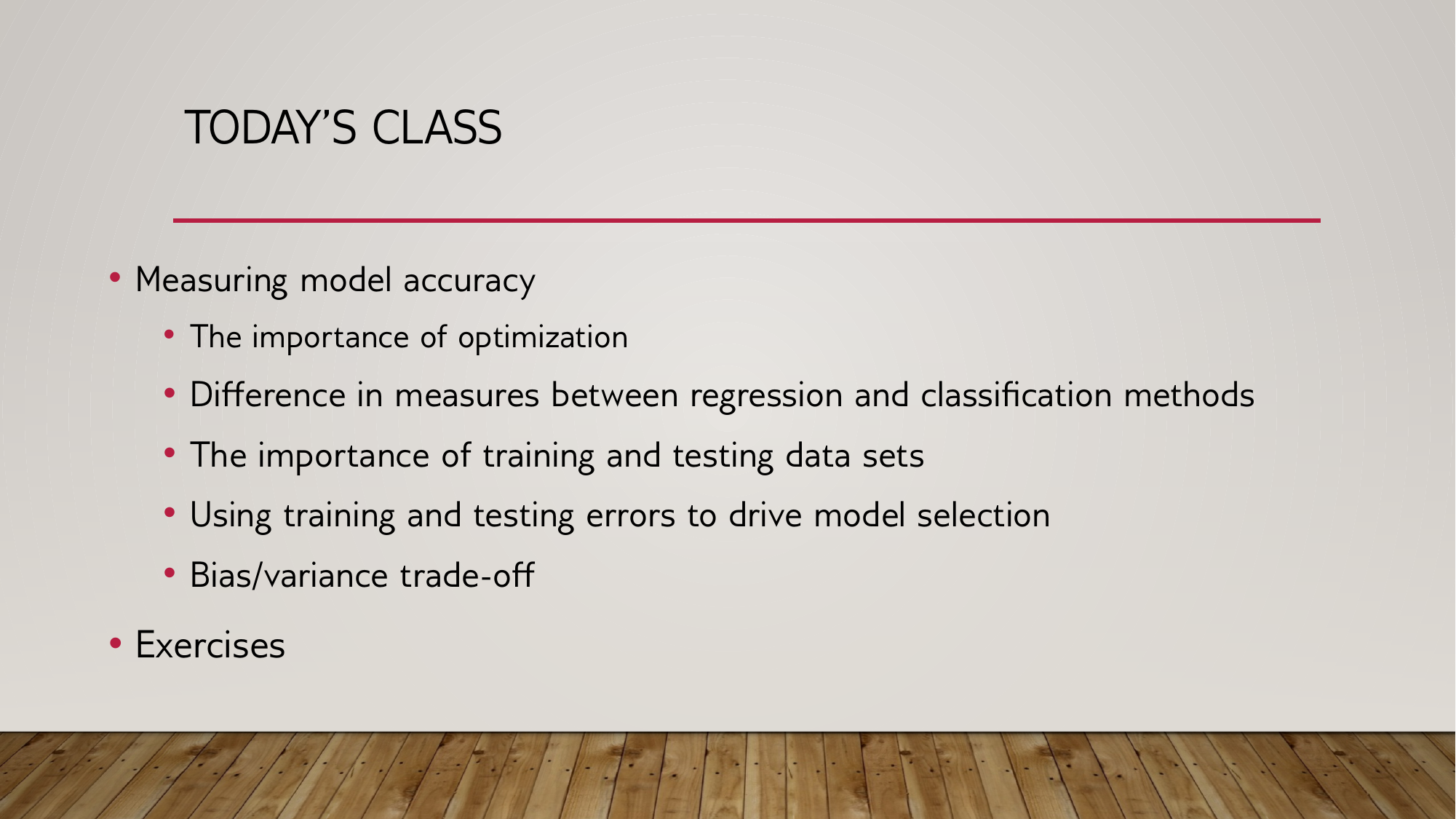

# Today’s class
Measuring model accuracy
The importance of optimization
Difference in measures between regression and classification methods
The importance of training and testing data sets
Using training and testing errors to drive model selection
Bias/variance trade-off
Exercises